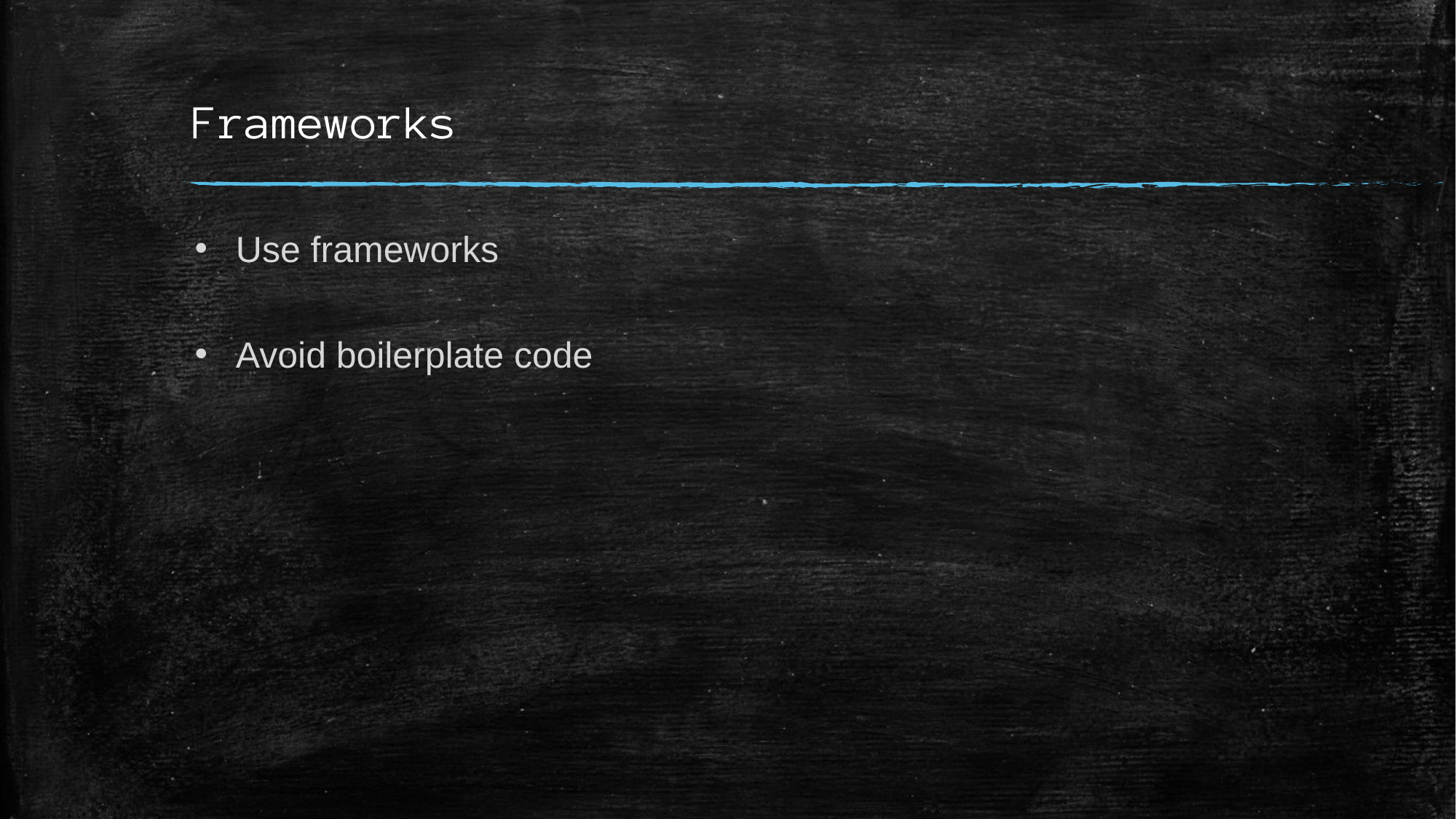

# Frameworks

Use frameworks

Avoid boilerplate code